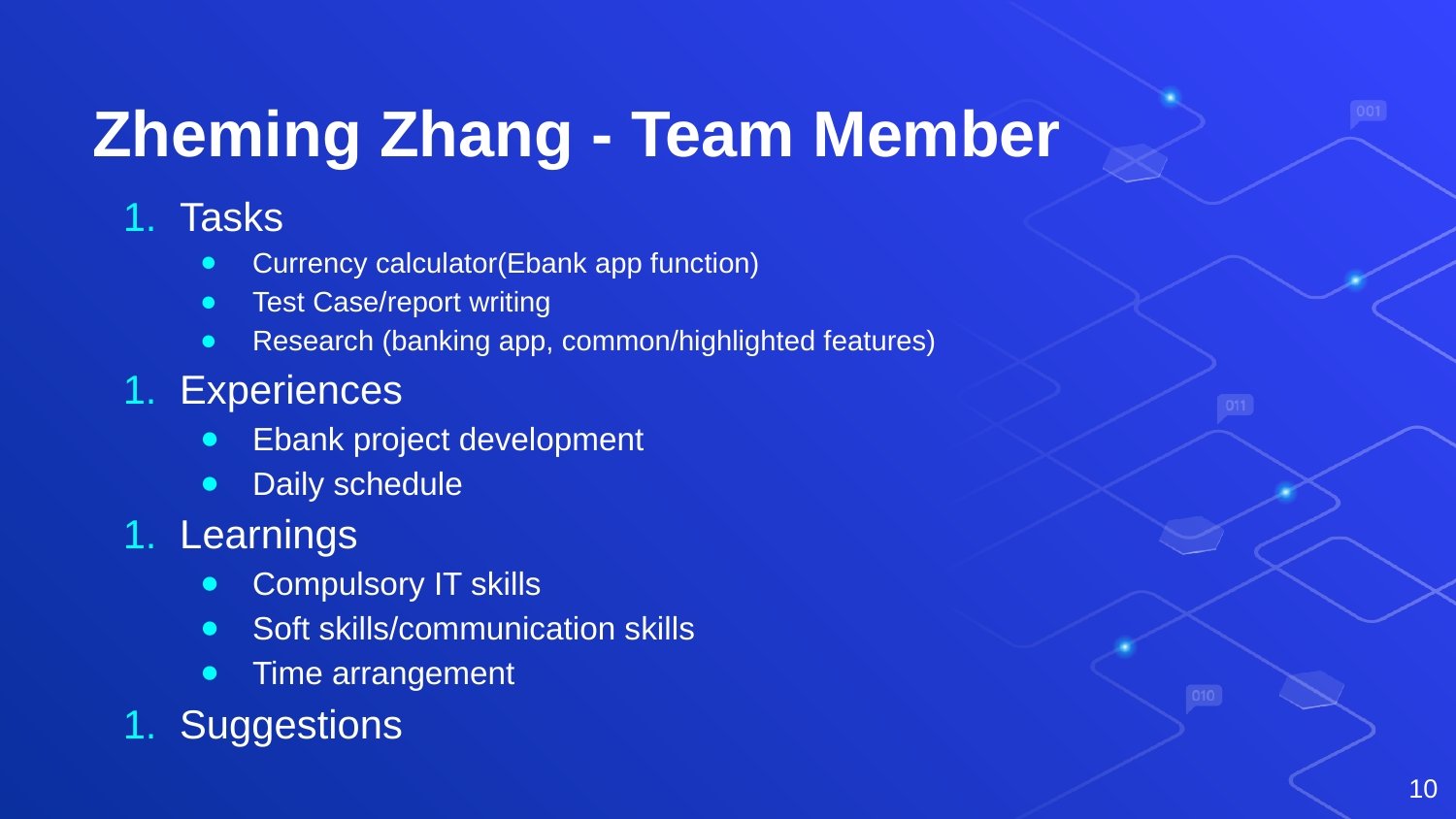

# Zheming Zhang - Team Member
Tasks
Currency calculator(Ebank app function)
Test Case/report writing
Research (banking app, common/highlighted features)
Experiences
Ebank project development
Daily schedule
Learnings
Compulsory IT skills
Soft skills/communication skills
Time arrangement
Suggestions
10